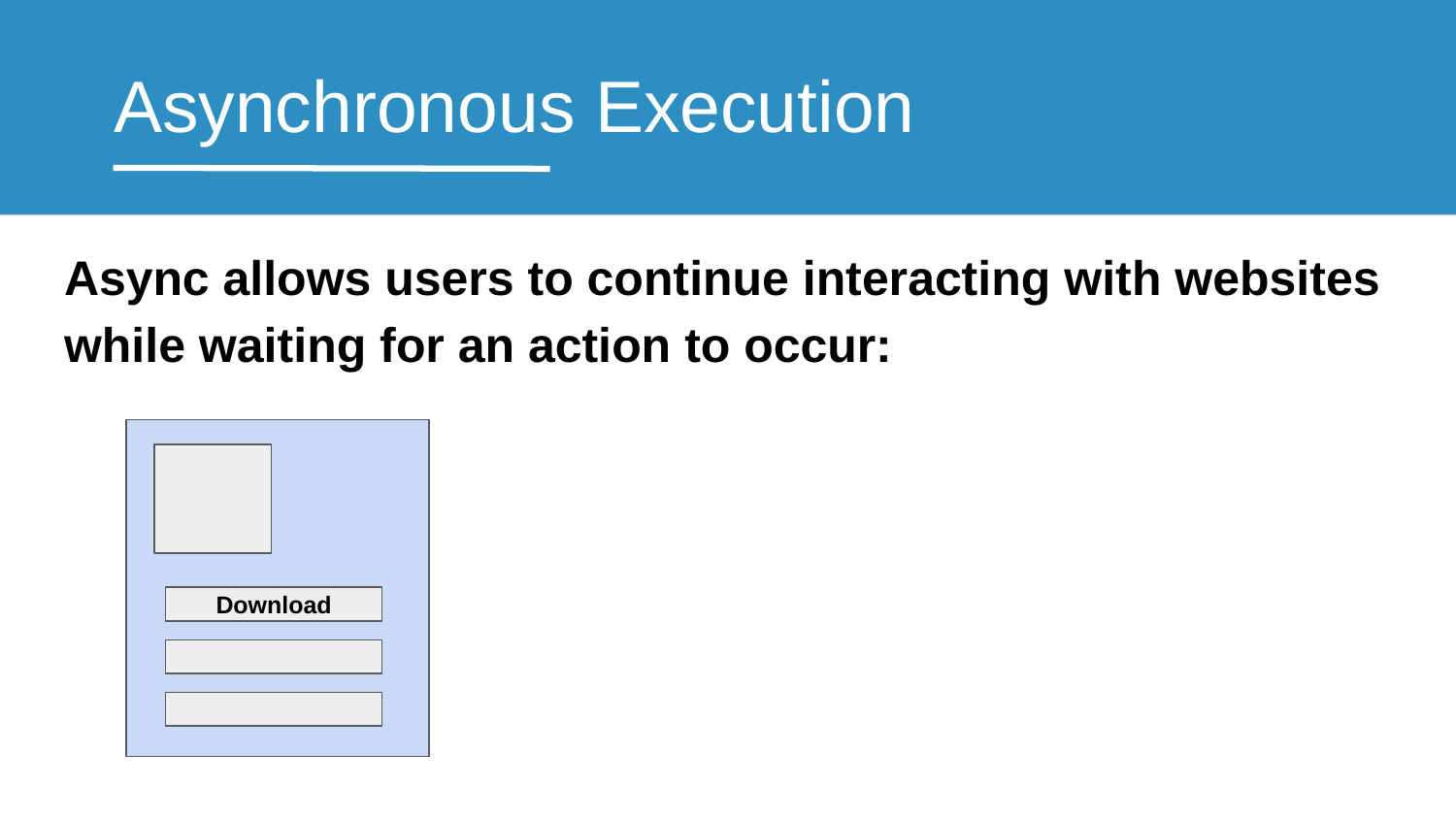

# Asynchronous Execution
Async allows users to continue interacting with websites while waiting for an action to occur:

Download